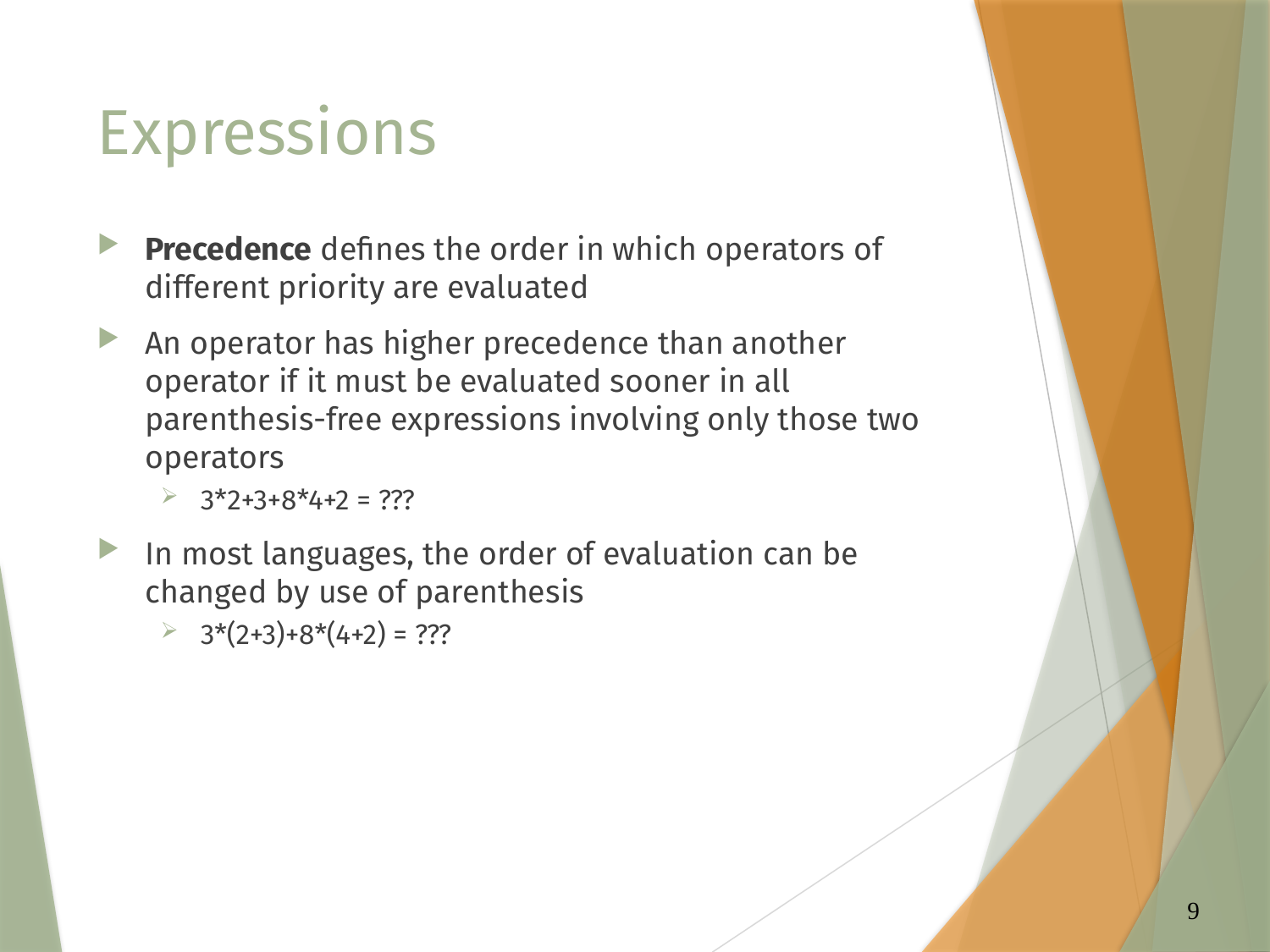

# Expressions
Precedence defines the order in which operators of different priority are evaluated
An operator has higher precedence than another operator if it must be evaluated sooner in all parenthesis-free expressions involving only those two operators
3*2+3+8*4+2 = ???
In most languages, the order of evaluation can be changed by use of parenthesis
3*(2+3)+8*(4+2) = ???